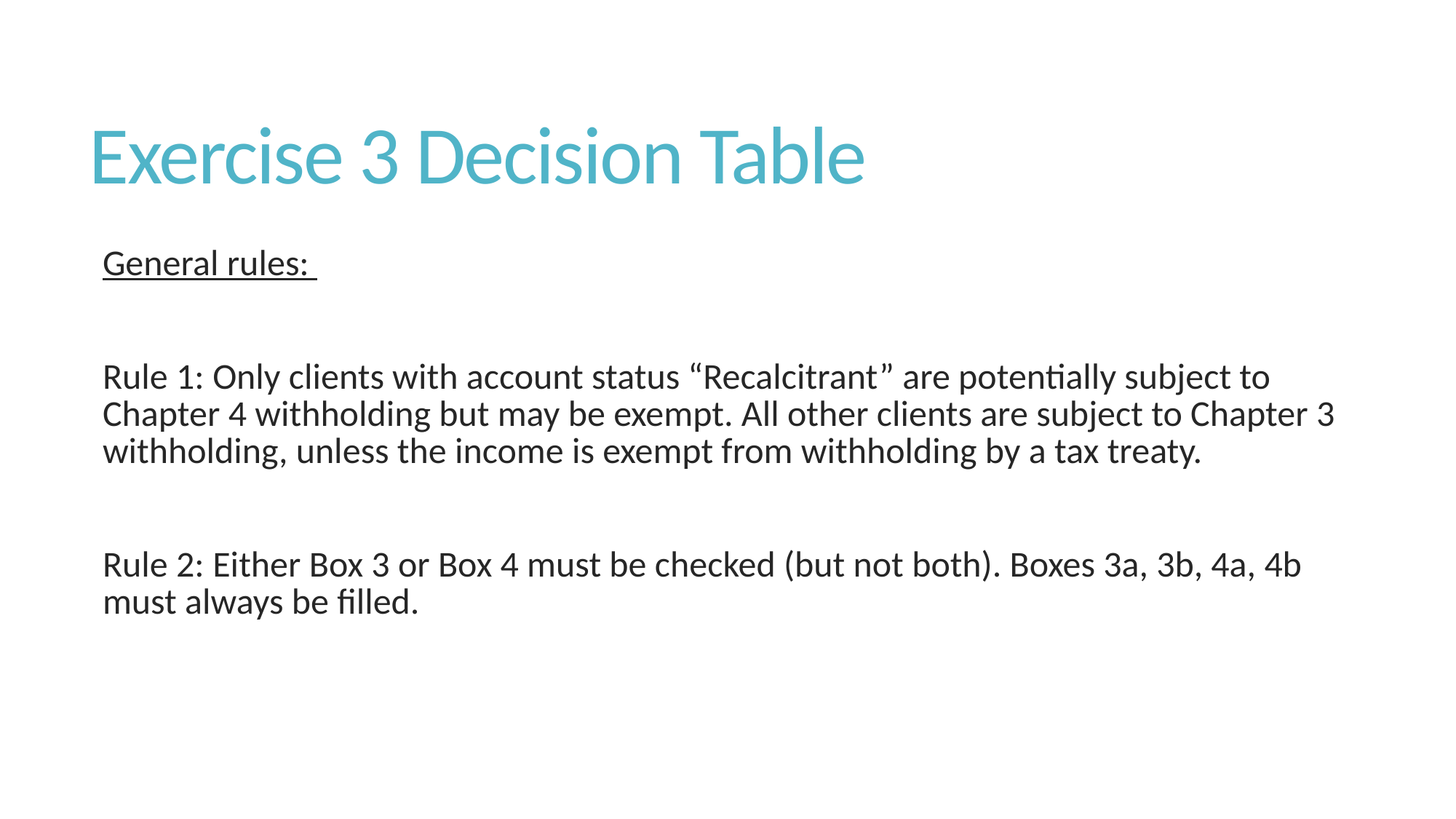

# Exercise 3 Decision Table
General rules:

Rule 1: Only clients with account status “Recalcitrant” are potentially subject to Chapter 4 withholding but may be exempt. All other clients are subject to Chapter 3 withholding, unless the income is exempt from withholding by a tax treaty.

Rule 2: Either Box 3 or Box 4 must be checked (but not both). Boxes 3a, 3b, 4a, 4b must always be filled.